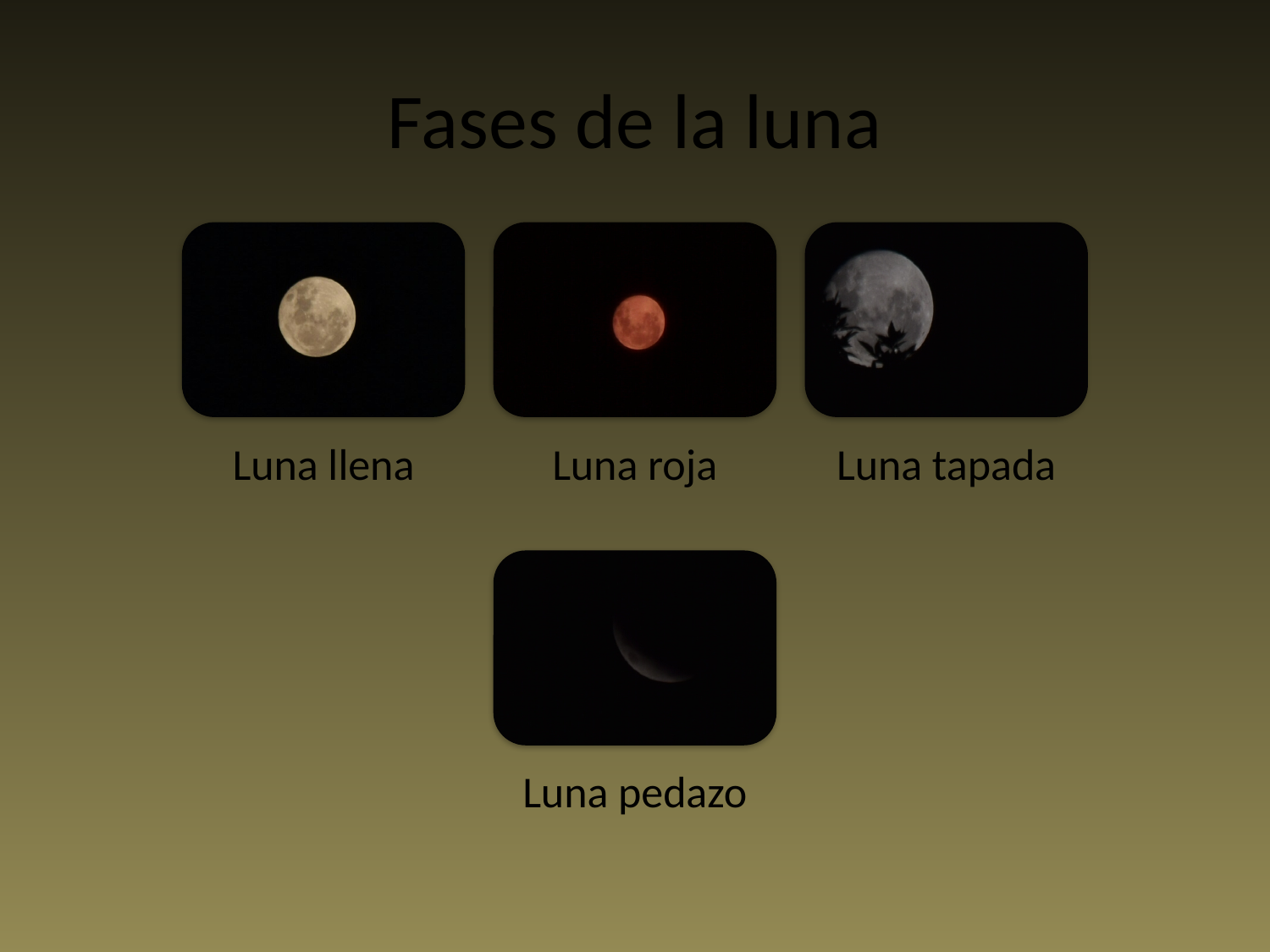

# Fases de la luna
Luna llena
Luna roja
Luna tapada
Luna pedazo